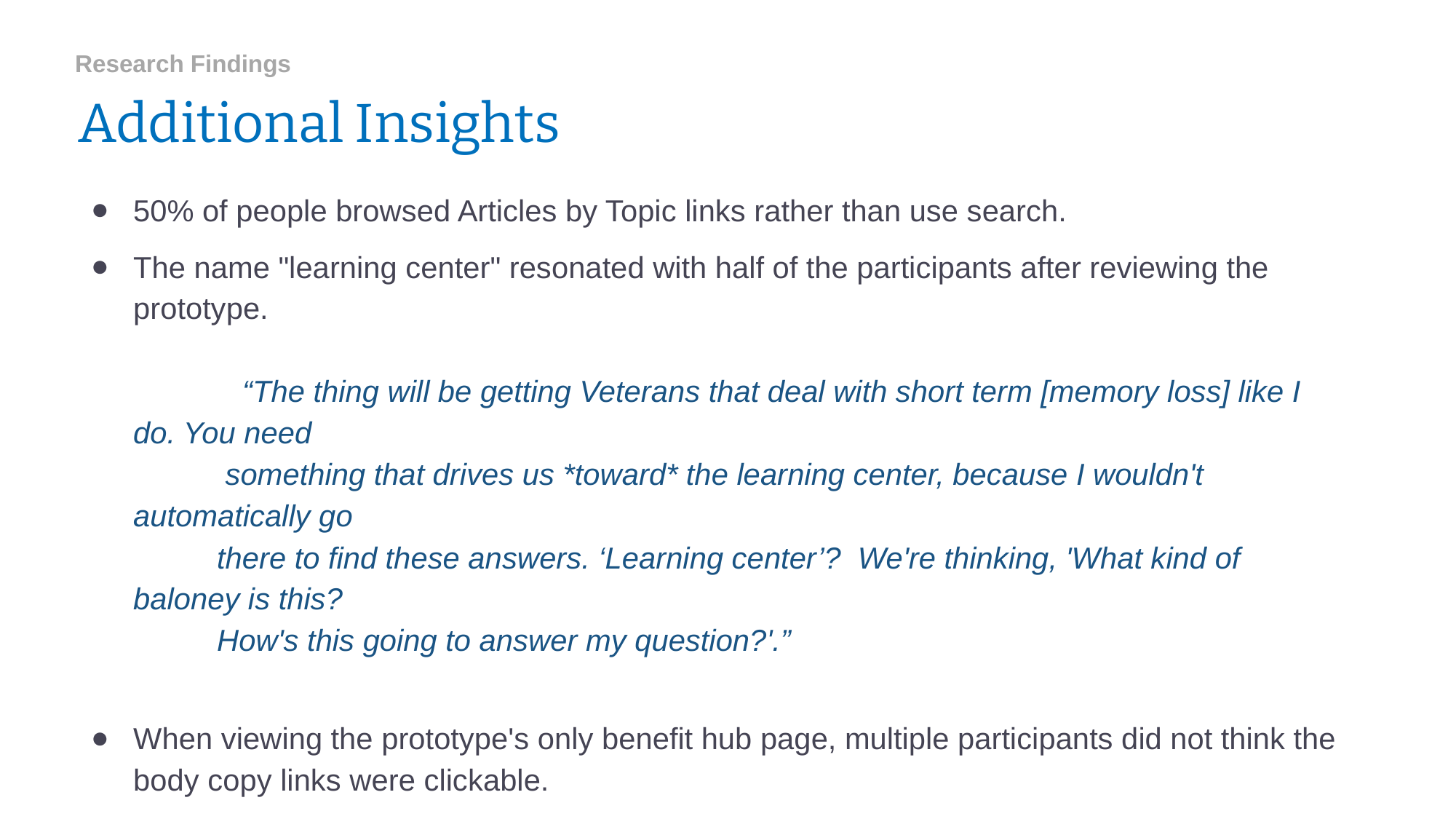

Research Findings
# Additional Insights
50% of people browsed Articles by Topic links rather than use search.
The name "learning center" resonated with half of the participants after reviewing the prototype.
	“The thing will be getting Veterans that deal with short term [memory loss] like I do. You need
           something that drives us *toward* the learning center, because I wouldn't automatically go
          there to find these answers. ‘Learning center’?  We're thinking, 'What kind of baloney is this?
          How's this going to answer my question?'.”
When viewing the prototype's only benefit hub page, multiple participants did not think the body copy links were clickable.